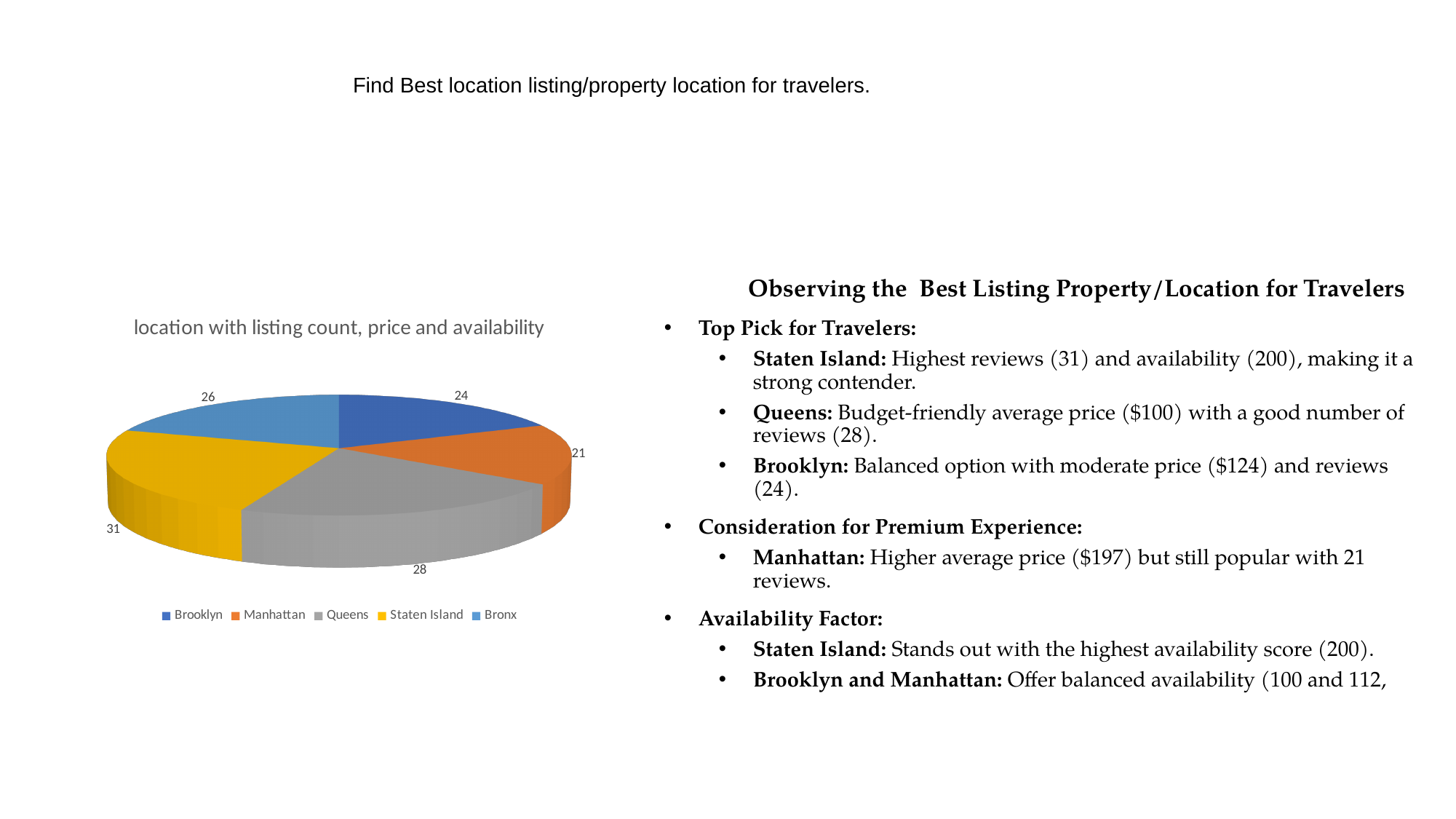

#
| Find Best location listing/property location for travelers. |
| --- |

                Observing the  Best Listing Property/Location for Travelers
Top Pick for Travelers:
Staten Island: Highest reviews (31) and availability (200), making it a strong contender.
Queens: Budget-friendly average price ($100) with a good number of reviews (28).
Brooklyn: Balanced option with moderate price ($124) and reviews (24).
Consideration for Premium Experience:
Manhattan: Higher average price ($197) but still popular with 21 reviews.
Availability Factor:
Staten Island: Stands out with the highest availability score (200).
Brooklyn and Manhattan: Offer balanced availability (100 and 112,

[unsupported chart]